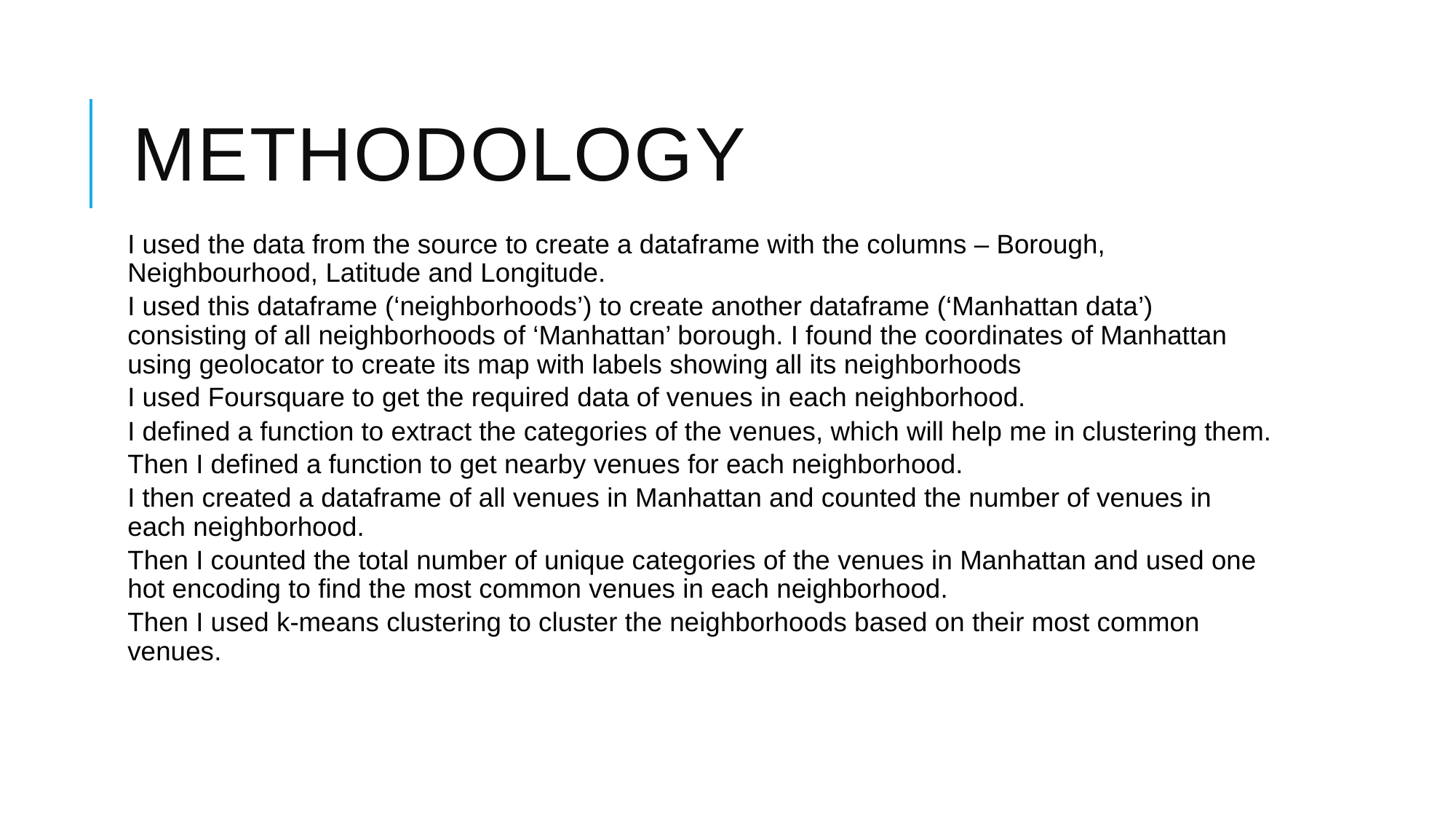

# methodology
I used the data from the source to create a dataframe with the columns – Borough, Neighbourhood, Latitude and Longitude.
I used this dataframe (‘neighborhoods’) to create another dataframe (‘Manhattan data’) consisting of all neighborhoods of ‘Manhattan’ borough. I found the coordinates of Manhattan using geolocator to create its map with labels showing all its neighborhoods
I used Foursquare to get the required data of venues in each neighborhood.
I defined a function to extract the categories of the venues, which will help me in clustering them.
Then I defined a function to get nearby venues for each neighborhood.
I then created a dataframe of all venues in Manhattan and counted the number of venues in each neighborhood.
Then I counted the total number of unique categories of the venues in Manhattan and used one hot encoding to find the most common venues in each neighborhood.
Then I used k-means clustering to cluster the neighborhoods based on their most common venues.